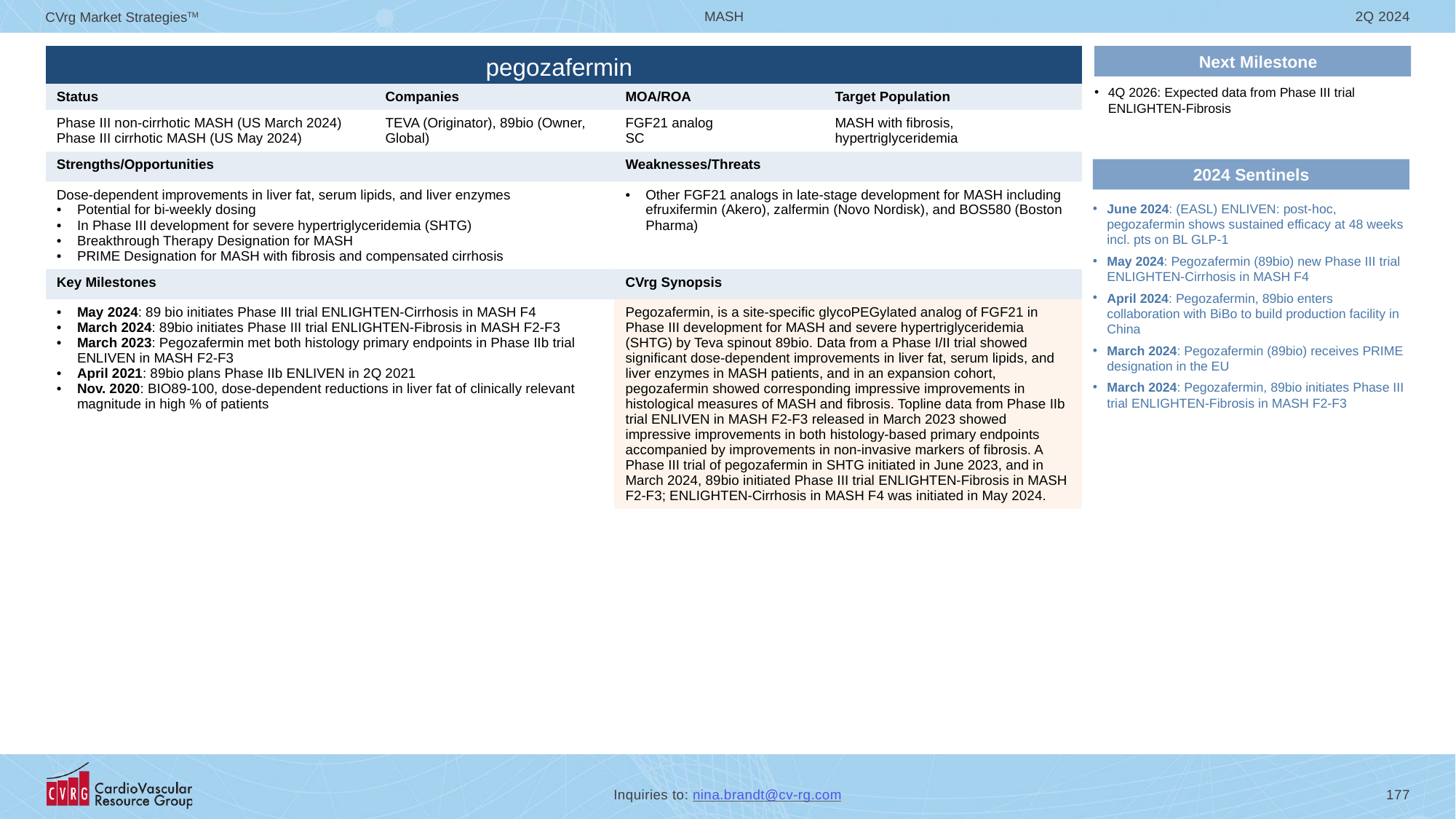

# pegozafermin
Next Milestone
|  |  |  |  |
| --- | --- | --- | --- |
| Status | Companies | MOA/ROA | Target Population |
| Phase III non-cirrhotic MASH (US March 2024) Phase III cirrhotic MASH (US May 2024) | TEVA (Originator), 89bio (Owner, Global) | FGF21 analog SC | MASH with fibrosis, hypertriglyceridemia |
| Strengths/Opportunities |  | Weaknesses/Threats |  |
| Dose-dependent improvements in liver fat, serum lipids, and liver enzymes Potential for bi-weekly dosing In Phase III development for severe hypertriglyceridemia (SHTG) Breakthrough Therapy Designation for MASH PRIME Designation for MASH with fibrosis and compensated cirrhosis |  | Other FGF21 analogs in late-stage development for MASH including efruxifermin (Akero), zalfermin (Novo Nordisk), and BOS580 (Boston Pharma) |  |
| Key Milestones |  | CVrg Synopsis |  |
| May 2024: 89 bio initiates Phase III trial ENLIGHTEN-Cirrhosis in MASH F4 March 2024: 89bio initiates Phase III trial ENLIGHTEN-Fibrosis in MASH F2-F3 March 2023: Pegozafermin met both histology primary endpoints in Phase IIb trial ENLIVEN in MASH F2-F3 April 2021: 89bio plans Phase IIb ENLIVEN in 2Q 2021 Nov. 2020: BIO89-100, dose-dependent reductions in liver fat of clinically relevant magnitude in high % of patients |  | Pegozafermin, is a site-specific glycoPEGylated analog of FGF21 in Phase III development for MASH and severe hypertriglyceridemia (SHTG) by Teva spinout 89bio. Data from a Phase I/II trial showed significant dose-dependent improvements in liver fat, serum lipids, and liver enzymes in MASH patients, and in an expansion cohort, pegozafermin showed corresponding impressive improvements in histological measures of MASH and fibrosis. Topline data from Phase IIb trial ENLIVEN in MASH F2-F3 released in March 2023 showed impressive improvements in both histology-based primary endpoints accompanied by improvements in non-invasive markers of fibrosis. A Phase III trial of pegozafermin in SHTG initiated in June 2023, and in March 2024, 89bio initiated Phase III trial ENLIGHTEN-Fibrosis in MASH F2-F3; ENLIGHTEN-Cirrhosis in MASH F4 was initiated in May 2024. |  |

4Q 2026: Expected data from Phase III trial ENLIGHTEN-Fibrosis
2024 Sentinels
June 2024: (EASL) ENLIVEN: post-hoc, pegozafermin shows sustained efficacy at 48 weeks incl. pts on BL GLP-1
May 2024: Pegozafermin (89bio) new Phase III trial ENLIGHTEN-Cirrhosis in MASH F4
April 2024: Pegozafermin, 89bio enters collaboration with BiBo to build production facility in China
March 2024: Pegozafermin (89bio) receives PRIME designation in the EU
March 2024: Pegozafermin, 89bio initiates Phase III trial ENLIGHTEN-Fibrosis in MASH F2-F3